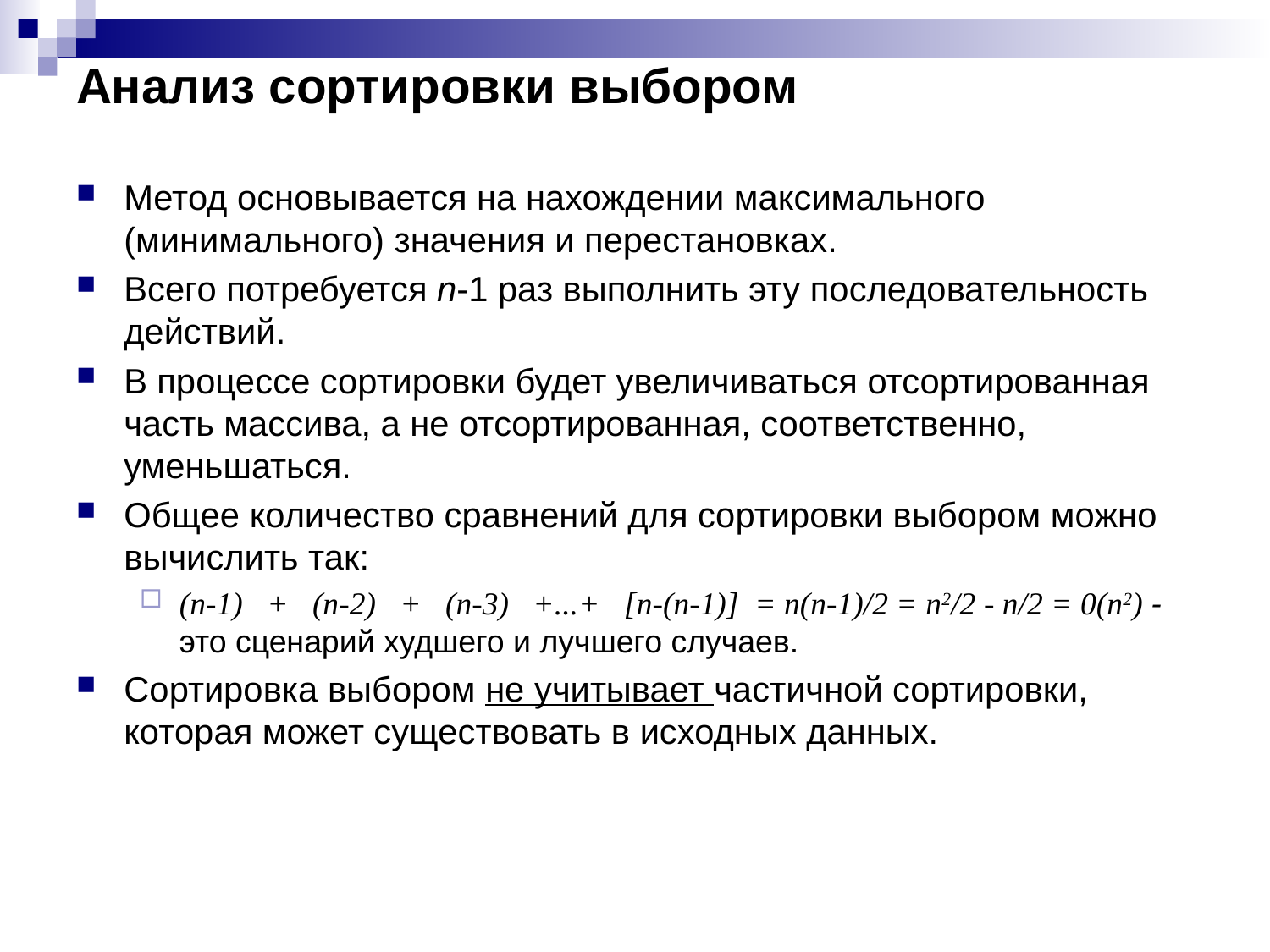

# Анализ сортировки выбором
Метод основывается на нахождении максимального (минимального) значения и перестановках.
Всего потребуется n-1 раз выполнить эту последовательность действий.
В процессе сортировки будет увеличиваться отсортированная часть массива, а не отсортированная, соответственно, уменьшаться.
Общее количество сравнений для сортировки выбором можно вычислить так:
(п-1)   +   (п-2)   +   (п-3)   +...+   [n-(n-1)]  = п(п-1)/2 = п2/2 - п/2 = 0(п2) -  это сценарий худшего и лучшего случаев.
Сортировка выбором не учитывает частичной сортировки, которая может существовать в исходных данных.